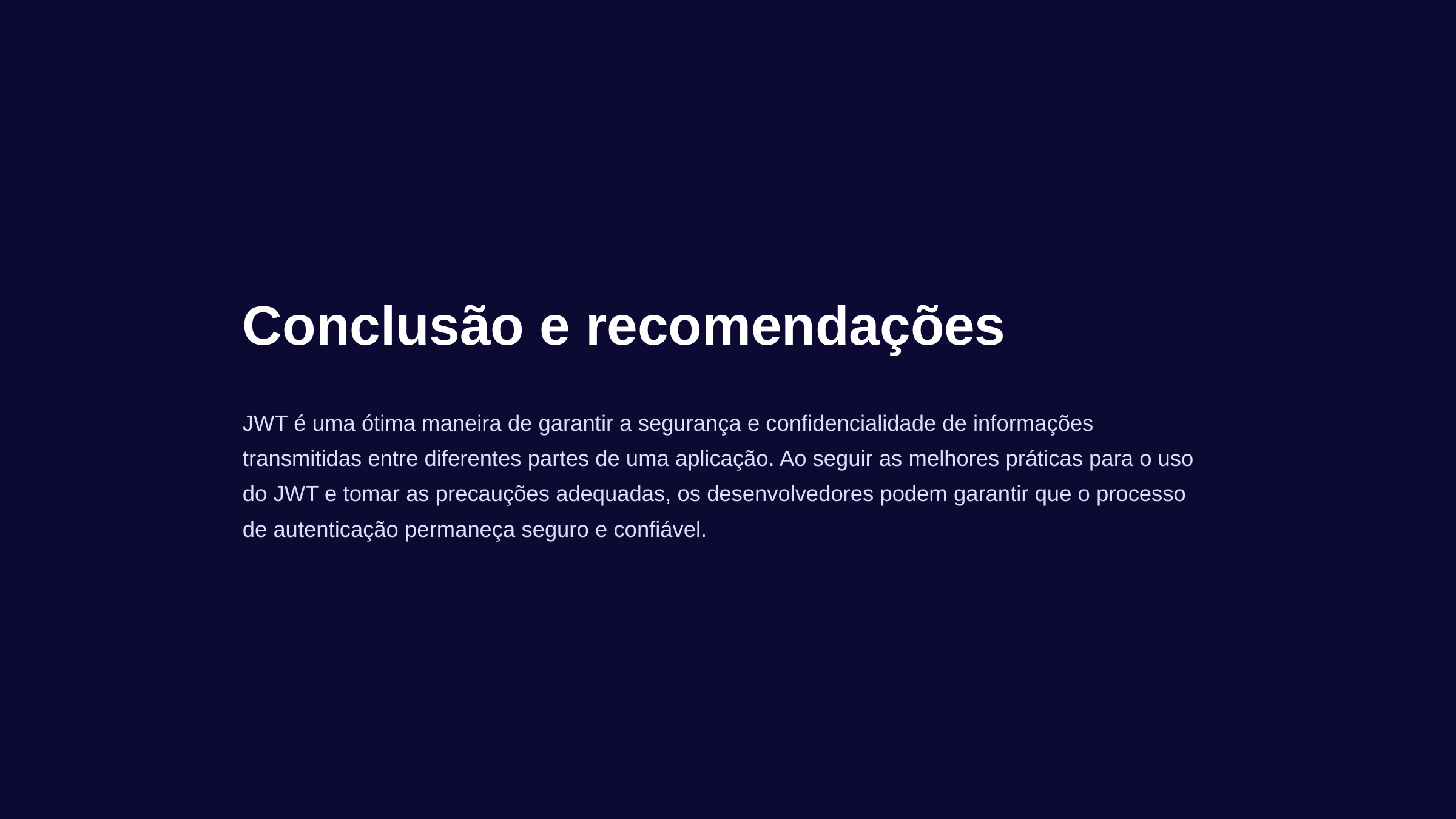

Conclusão e recomendações
JWT é uma ótima maneira de garantir a segurança e confidencialidade de informações transmitidas entre diferentes partes de uma aplicação. Ao seguir as melhores práticas para o uso do JWT e tomar as precauções adequadas, os desenvolvedores podem garantir que o processo de autenticação permaneça seguro e confiável.